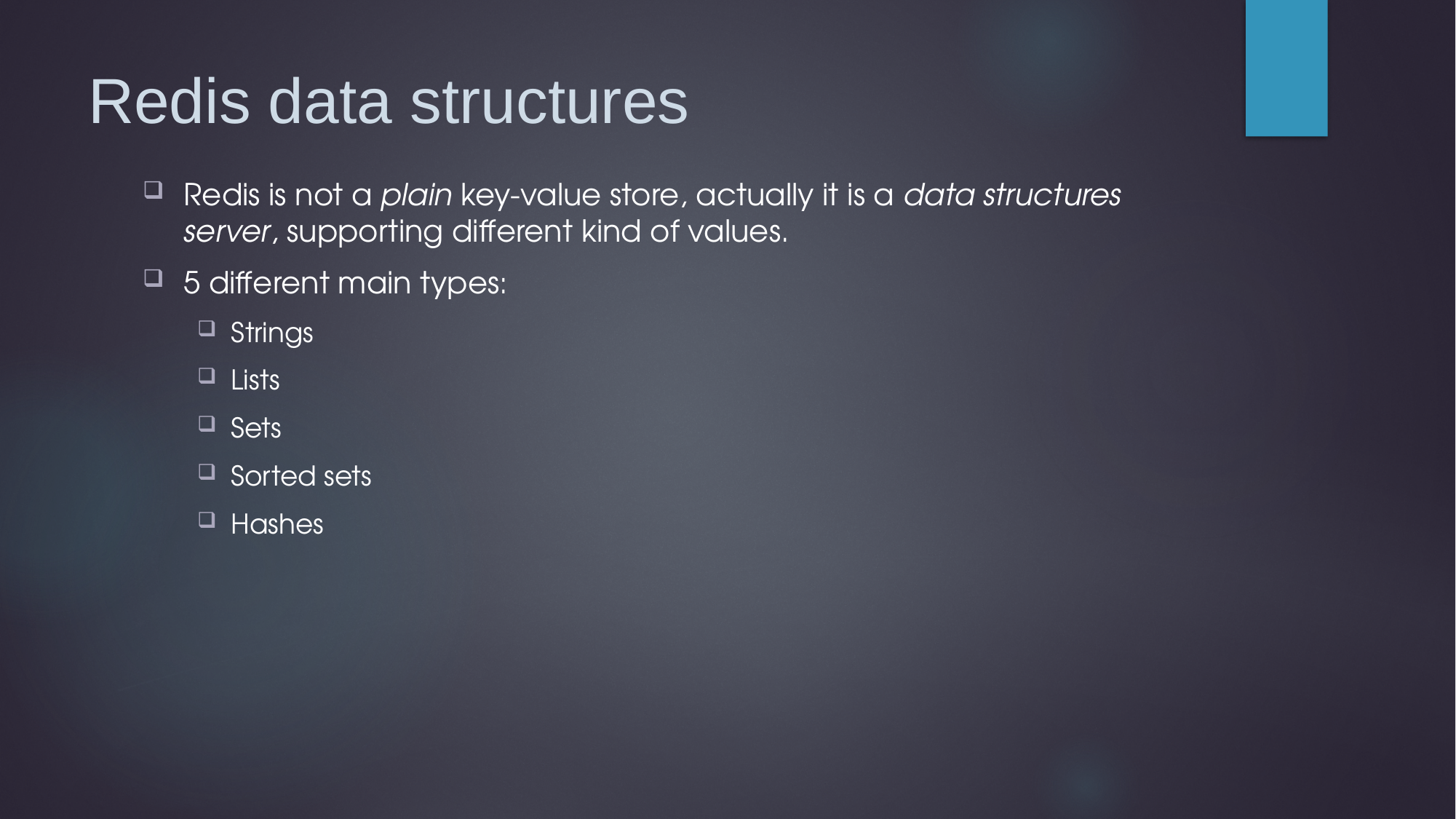

# Redis data structures
Redis is not a plain key-value store, actually it is a data structures server, supporting different kind of values.
5 different main types:
Strings
Lists
Sets
Sorted sets
Hashes